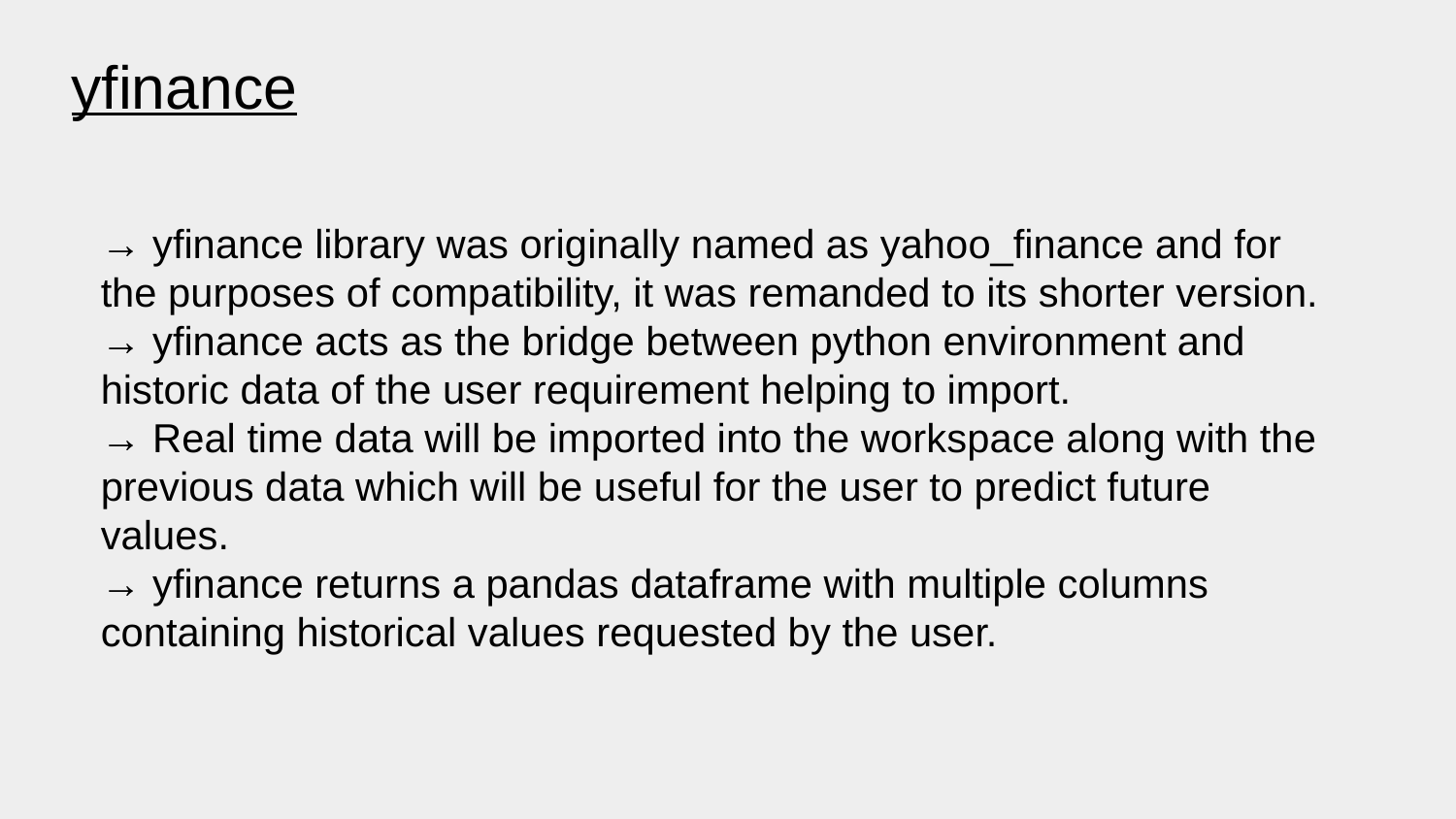

yfinance
→ yfinance library was originally named as yahoo_finance and for the purposes of compatibility, it was remanded to its shorter version.
→ yfinance acts as the bridge between python environment and historic data of the user requirement helping to import.
→ Real time data will be imported into the workspace along with the previous data which will be useful for the user to predict future values.
→ yfinance returns a pandas dataframe with multiple columns containing historical values requested by the user.